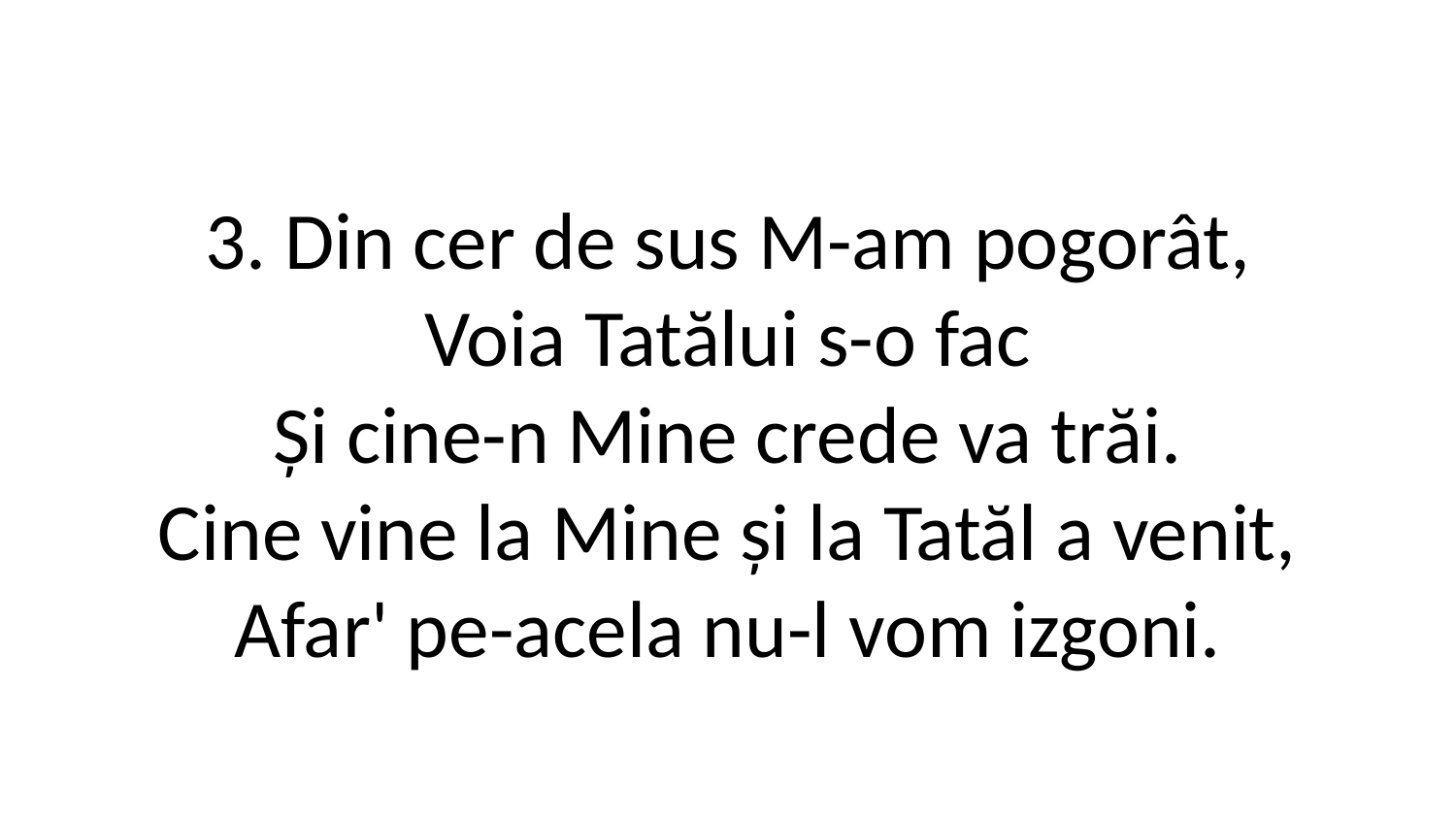

3. Din cer de sus M-am pogorât,
Voia Tatălui s-o fac
Și cine-n Mine crede va trăi.
Cine vine la Mine și la Tatăl a venit,
Afar' pe-acela nu-l vom izgoni.